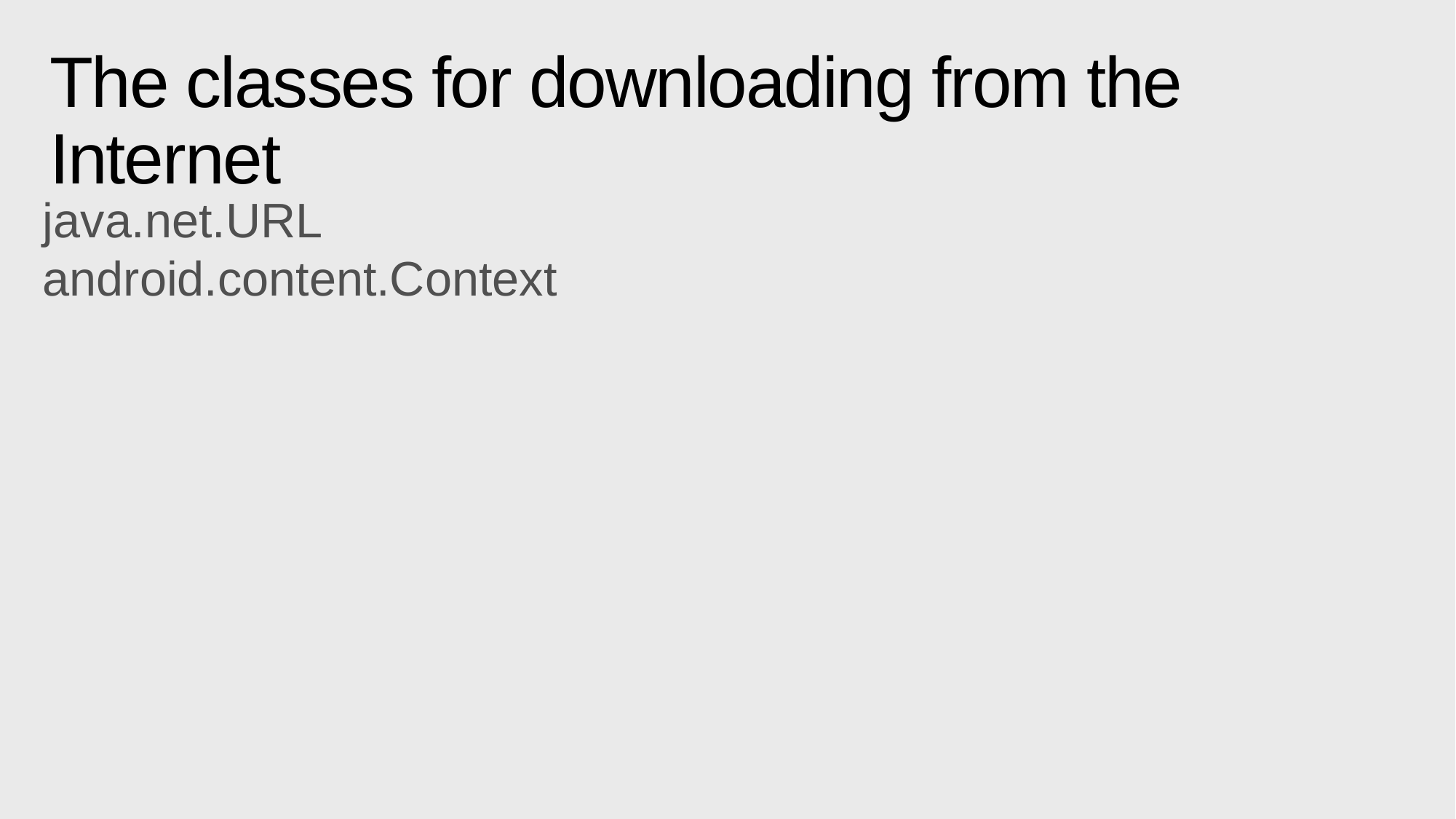

# The classes for downloading from the Internet
java.net.URL
android.content.Context